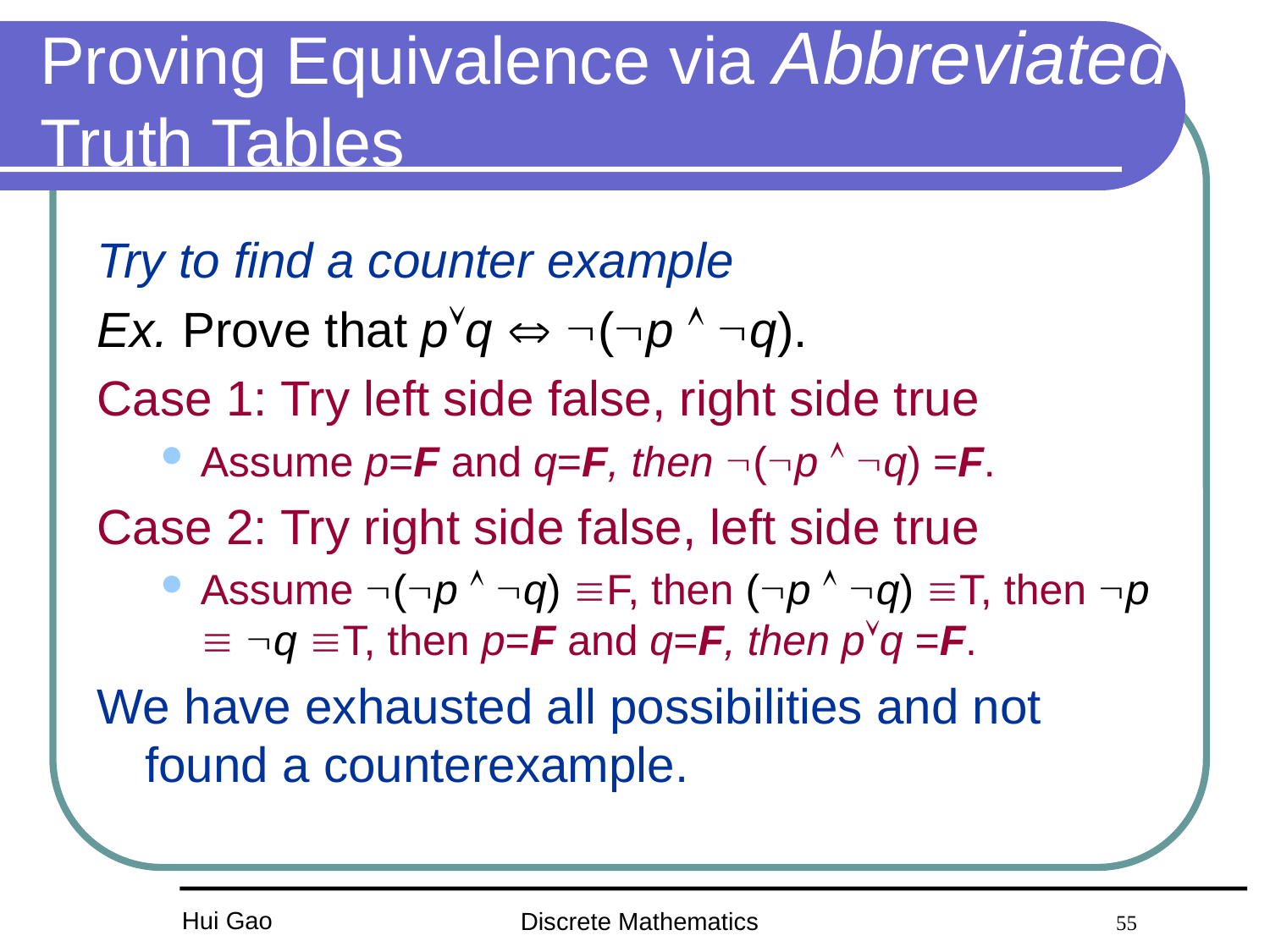

# Proving Equivalence via Abbreviated Truth Tables
Try to find a counter example
Ex. Prove that p∨q ⇔ ¬(¬p ∧ ¬q).
Case 1: Try left side false, right side true
Assume p=F and q=F, then ¬(¬p ∧ ¬q) =F.
Case 2: Try right side false, left side true
Assume ¬(¬p ∧ ¬q) ≡F, then (¬p ∧ ¬q) ≡T, then ¬p ≡ ¬q ≡T, then p=F and q=F, then p∨q =F.
We have exhausted all possibilities and not found a counterexample.